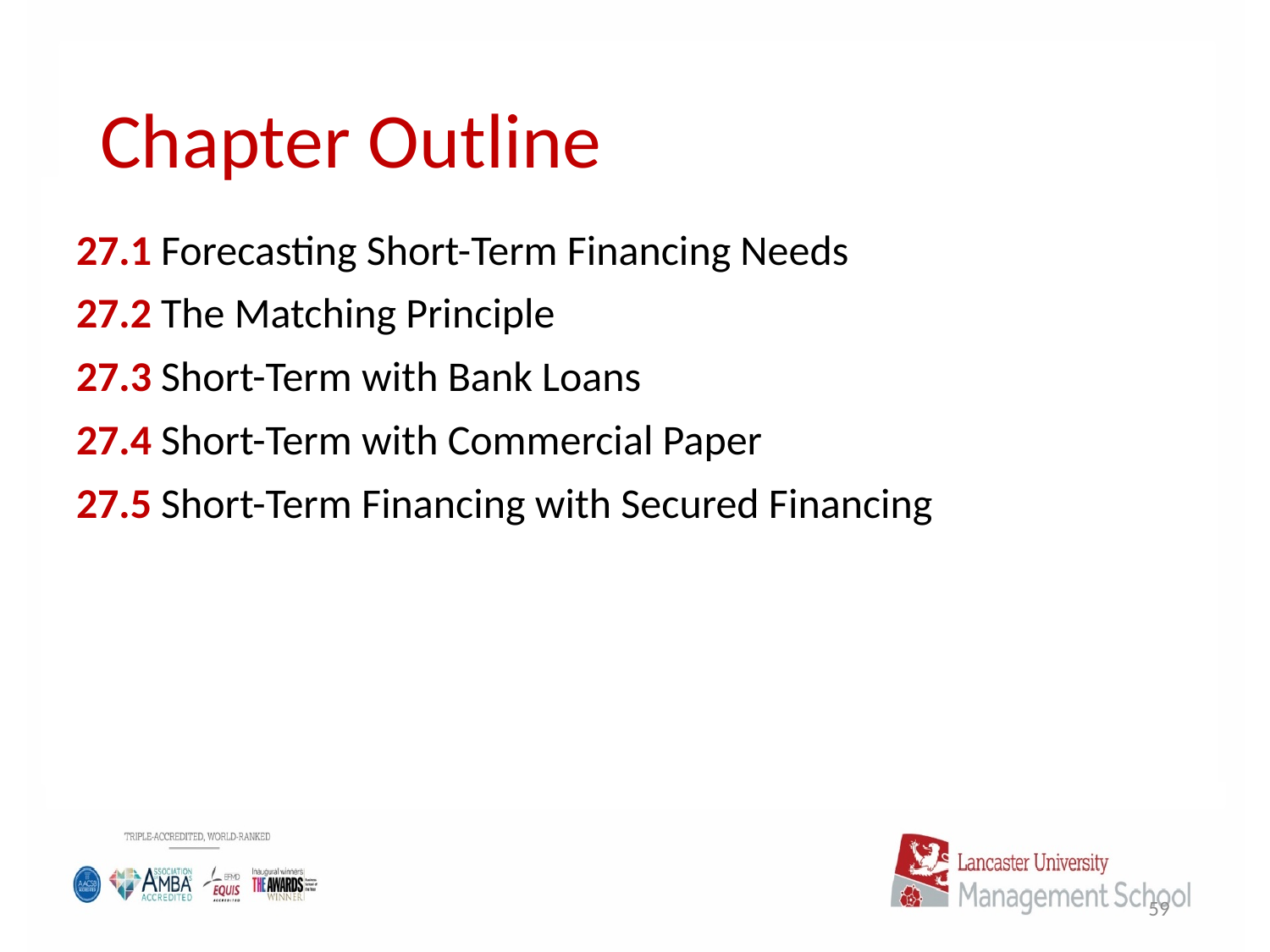

# Chapter Outline
27.1 Forecasting Short-Term Financing Needs
27.2 The Matching Principle
27.3 Short-Term with Bank Loans
27.4 Short-Term with Commercial Paper
27.5 Short-Term Financing with Secured Financing
59